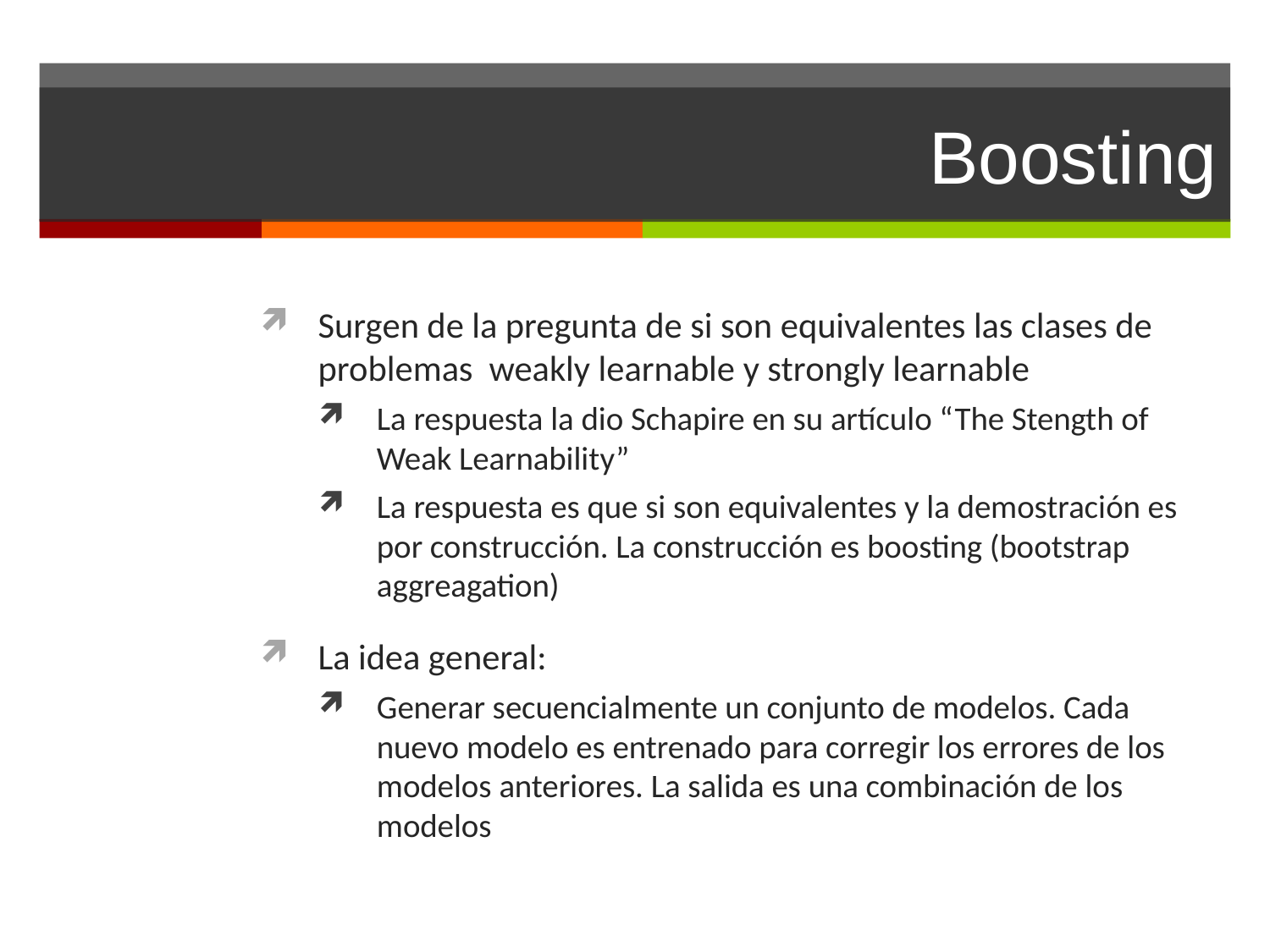

# Boosting
Surgen de la pregunta de si son equivalentes las clases de problemas  weakly learnable y strongly learnable
La respuesta la dio Schapire en su artículo “The Stength of Weak Learnability”
La respuesta es que si son equivalentes y la demostración es por construcción. La construcción es boosting (bootstrap aggreagation)
La idea general:
Generar secuencialmente un conjunto de modelos. Cada nuevo modelo es entrenado para corregir los errores de los modelos anteriores. La salida es una combinación de los modelos